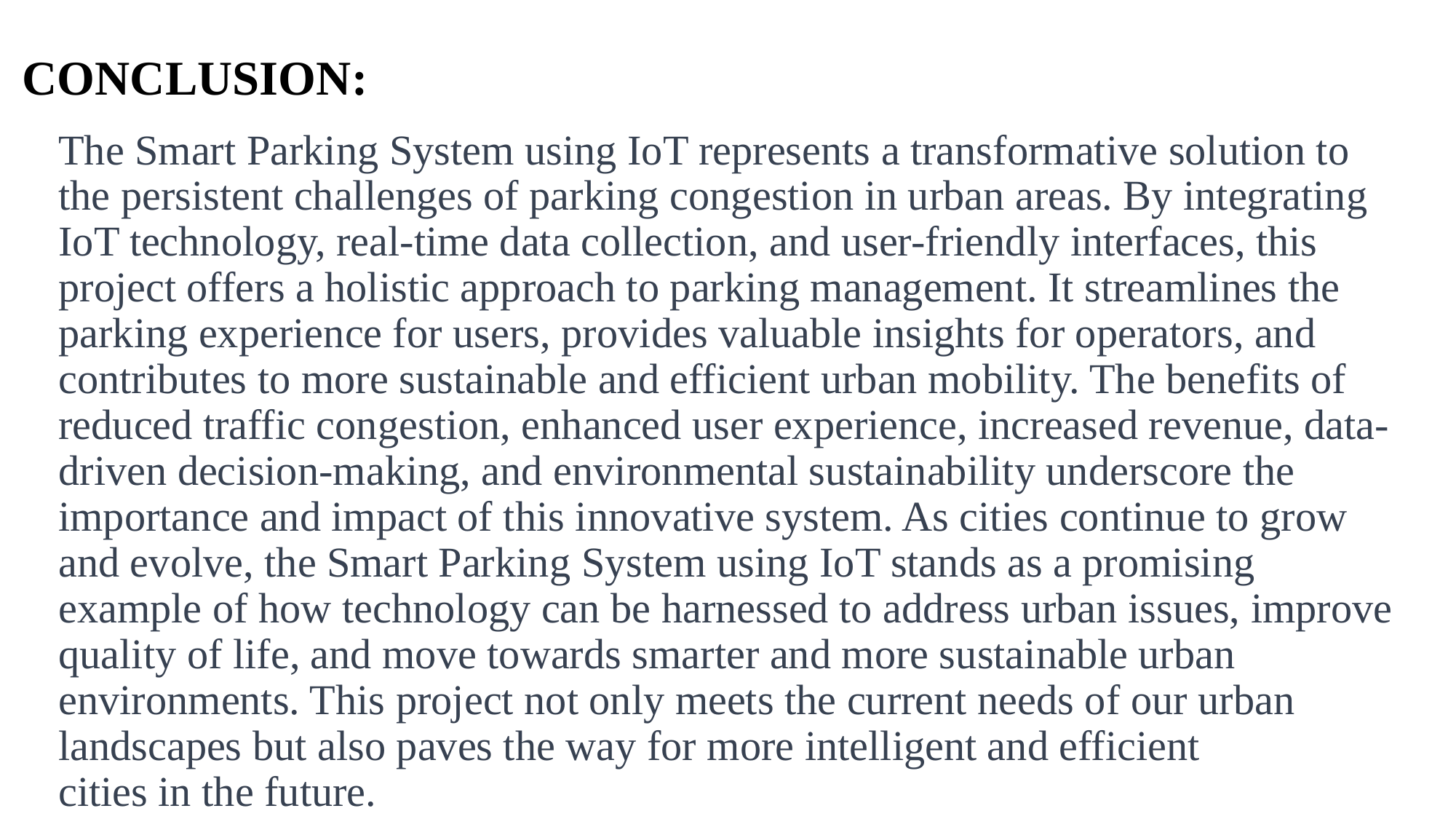

# CONCLUSION:
The Smart Parking System using IoT represents a transformative solution to the persistent challenges of parking congestion in urban areas. By integrating IoT technology, real-time data collection, and user-friendly interfaces, this project offers a holistic approach to parking management. It streamlines the parking experience for users, provides valuable insights for operators, and contributes to more sustainable and efficient urban mobility. The benefits of reduced traffic congestion, enhanced user experience, increased revenue, data-driven decision-making, and environmental sustainability underscore the importance and impact of this innovative system. As cities continue to grow and evolve, the Smart Parking System using IoT stands as a promising example of how technology can be harnessed to address urban issues, improve quality of life, and move towards smarter and more sustainable urban environments. This project not only meets the current needs of our urban landscapes but also paves the way for more intelligent and efficient cities in the future.